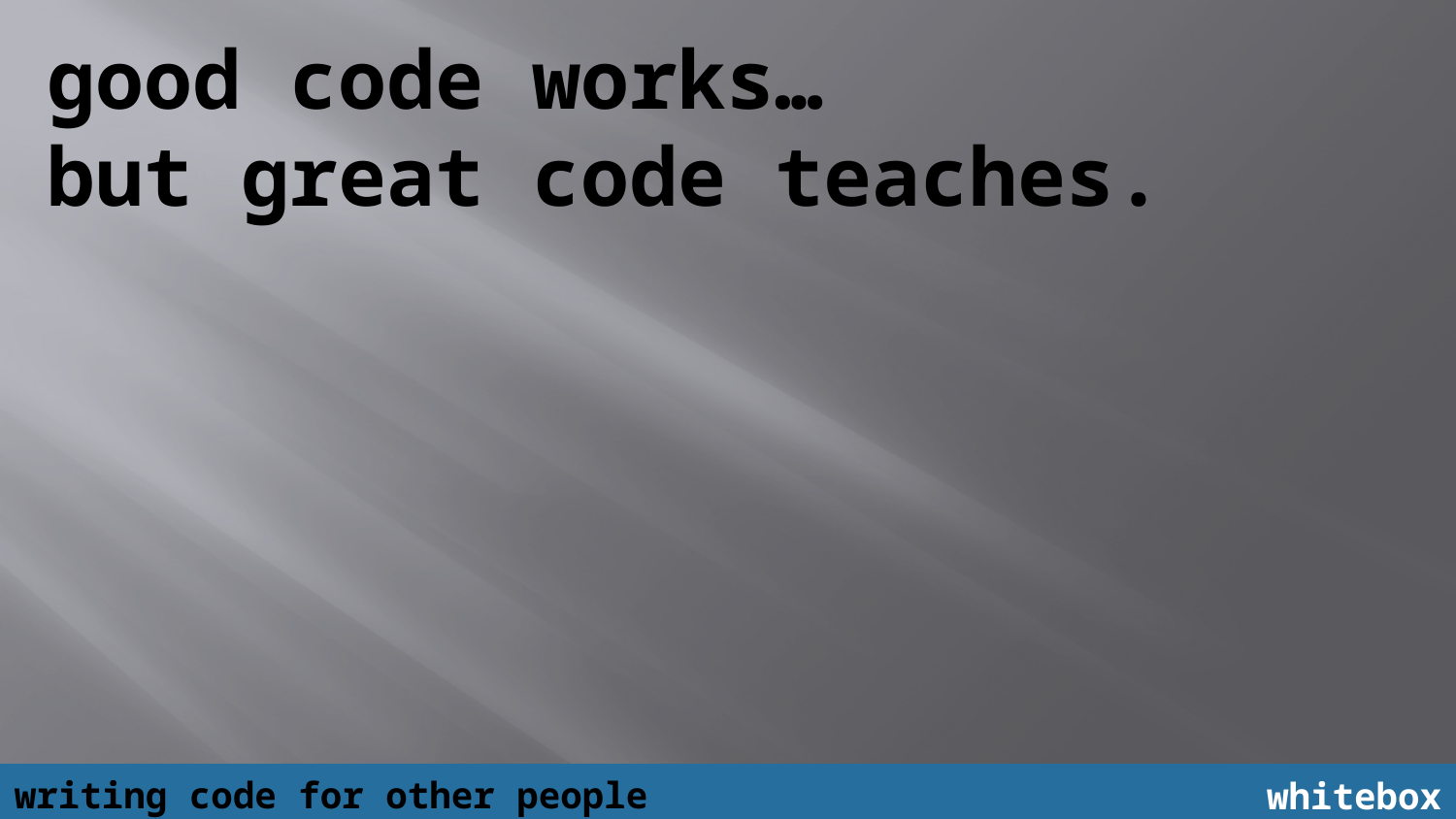

good code works…
but great code teaches.

writing code for other people
whitebox